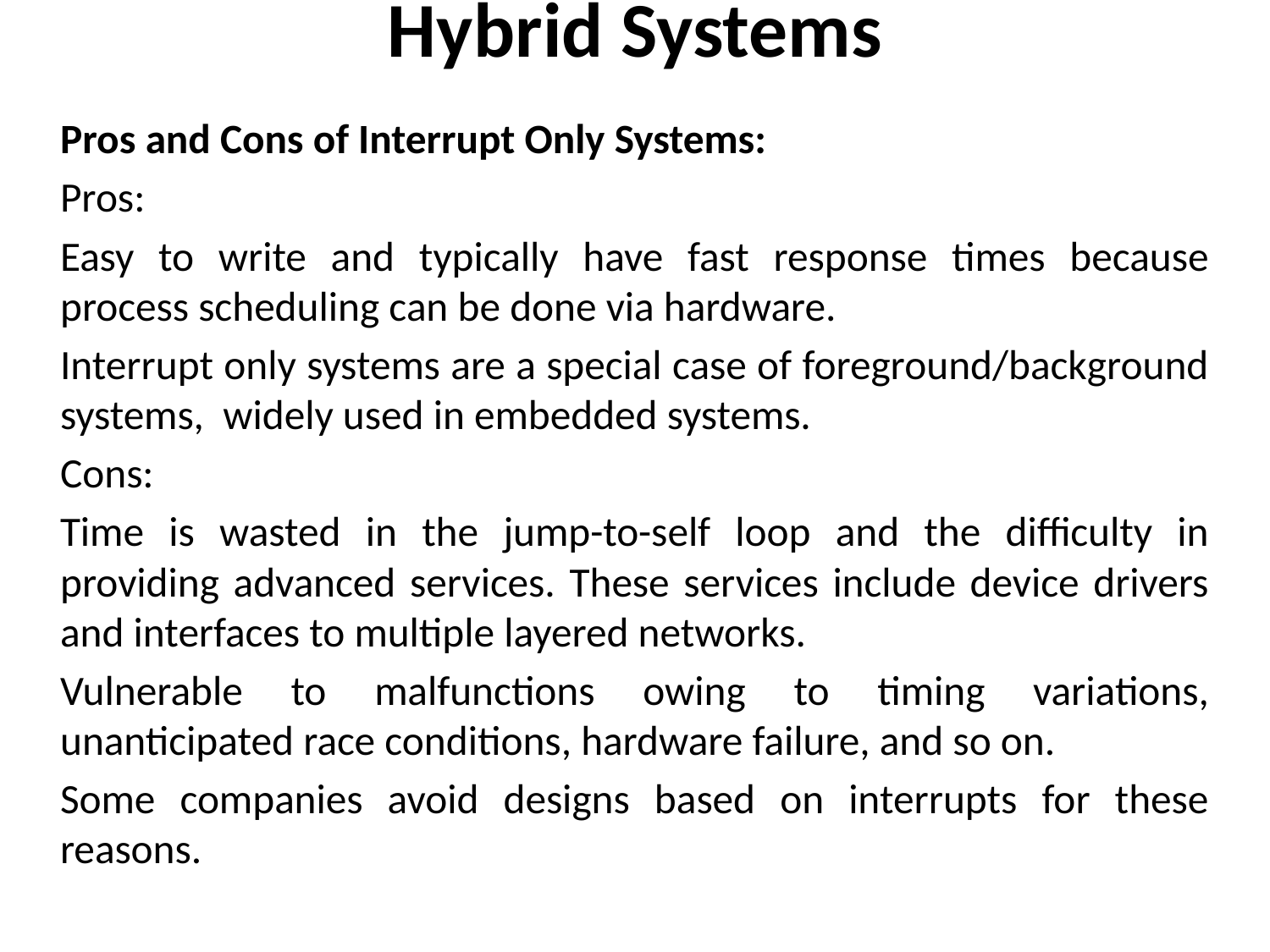

Hybrid Systems
Pros and Cons of Interrupt Only Systems:
Pros:
Easy to write and typically have fast response times because process scheduling can be done via hardware.
Interrupt only systems are a special case of foreground/background systems,  widely used in embedded systems.
Cons:
Time is wasted in the jump-to-self loop and the difficulty in providing advanced services. These services include device drivers and interfaces to multiple layered networks.
Vulnerable to malfunctions owing to timing variations, unanticipated race conditions, hardware failure, and so on.
Some companies avoid designs based on interrupts for these reasons.